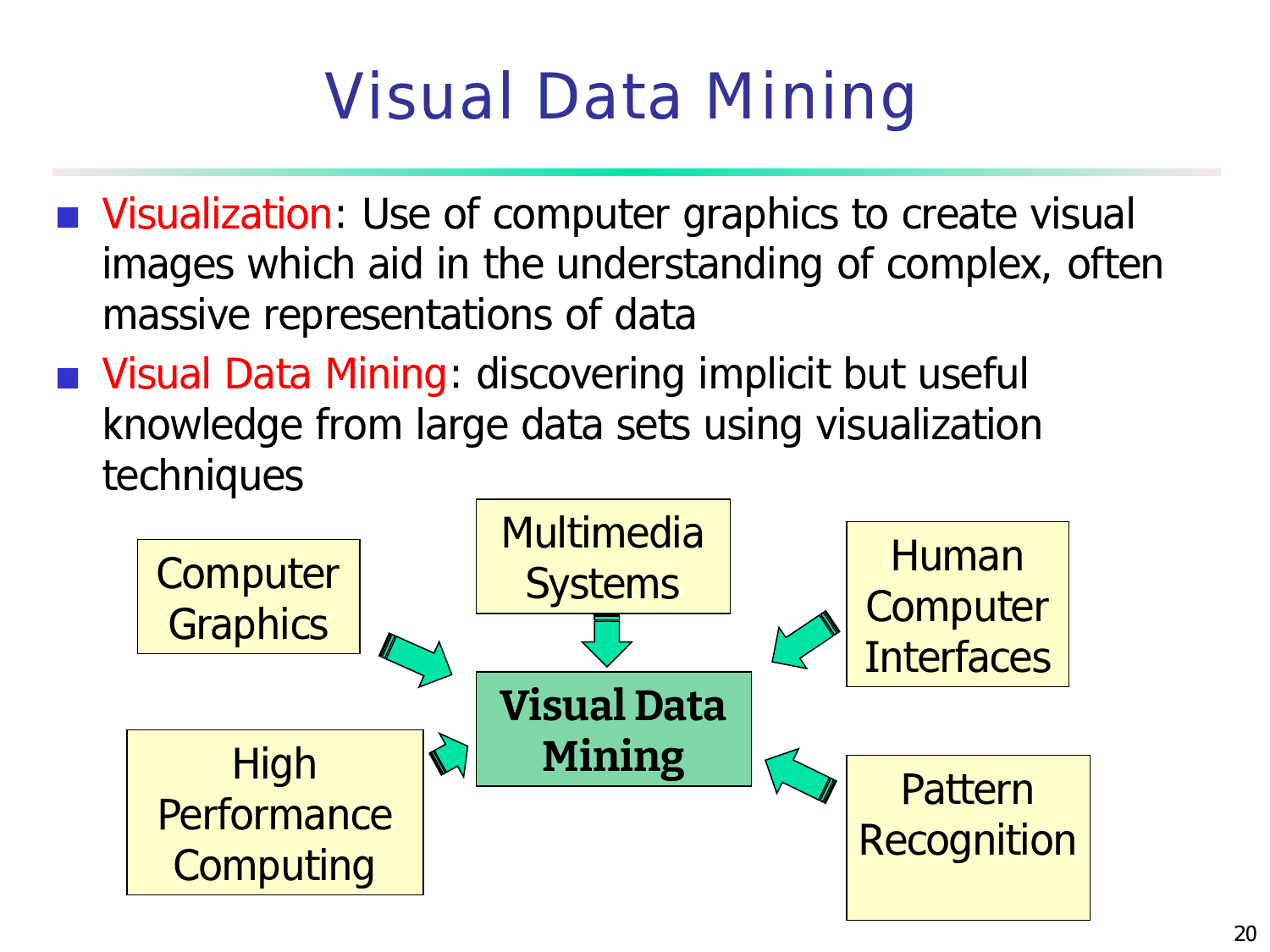

# Visual Data Mining
Visualization: Use of computer graphics to create visual images which aid in the understanding of complex, often massive representations of data
Visual Data Mining: discovering implicit but useful knowledge from large data sets using visualization techniques
Multimedia Systems
Human Computer Interfaces
Computer Graphics

Visual Data Mining
High Performance Computing

Pattern Recognition
20